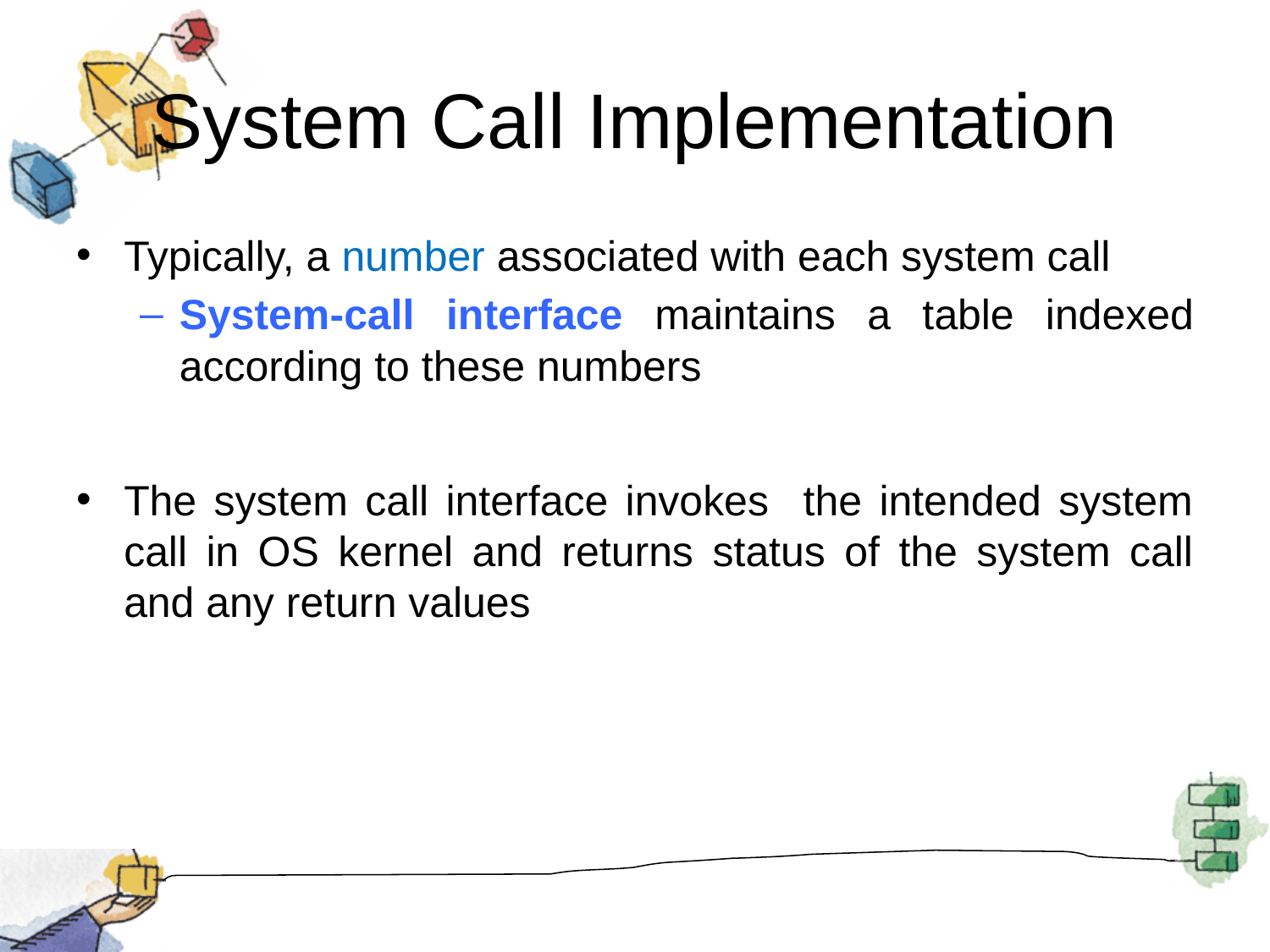

# System Call Implementation
Typically, a number associated with each system call
System-call interface maintains a table indexed according to these numbers

The system call interface invokes  the intended system call in OS kernel and returns status of the system call and any return values